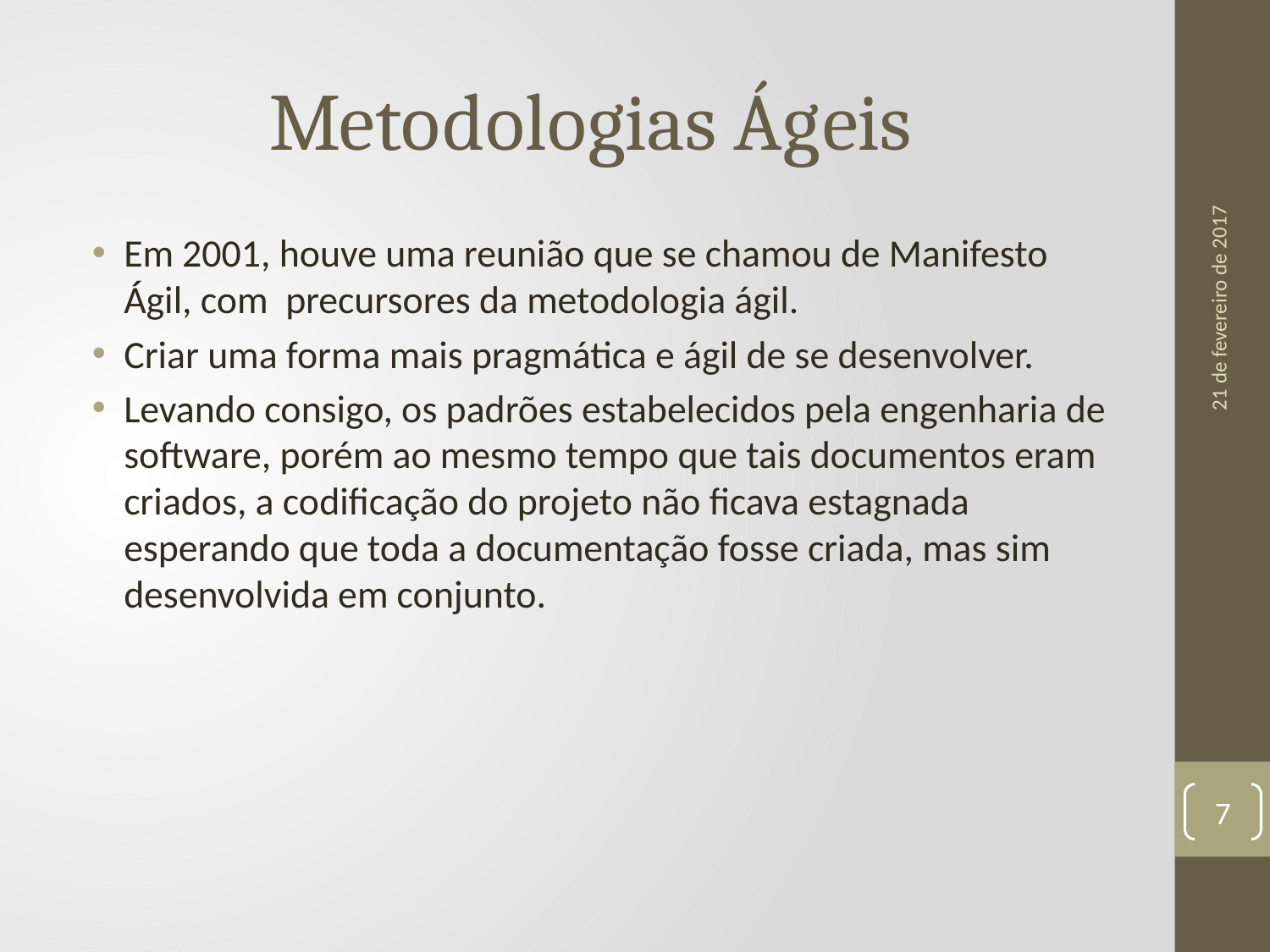

# Metodologias Ágeis
Em 2001, houve uma reunião que se chamou de Manifesto Ágil, com  precursores da metodologia ágil.
Criar uma forma mais pragmática e ágil de se desenvolver.
Levando consigo, os padrões estabelecidos pela engenharia de software, porém ao mesmo tempo que tais documentos eram criados, a codificação do projeto não ficava estagnada esperando que toda a documentação fosse criada, mas sim desenvolvida em conjunto.
21 de fevereiro de 2017
7